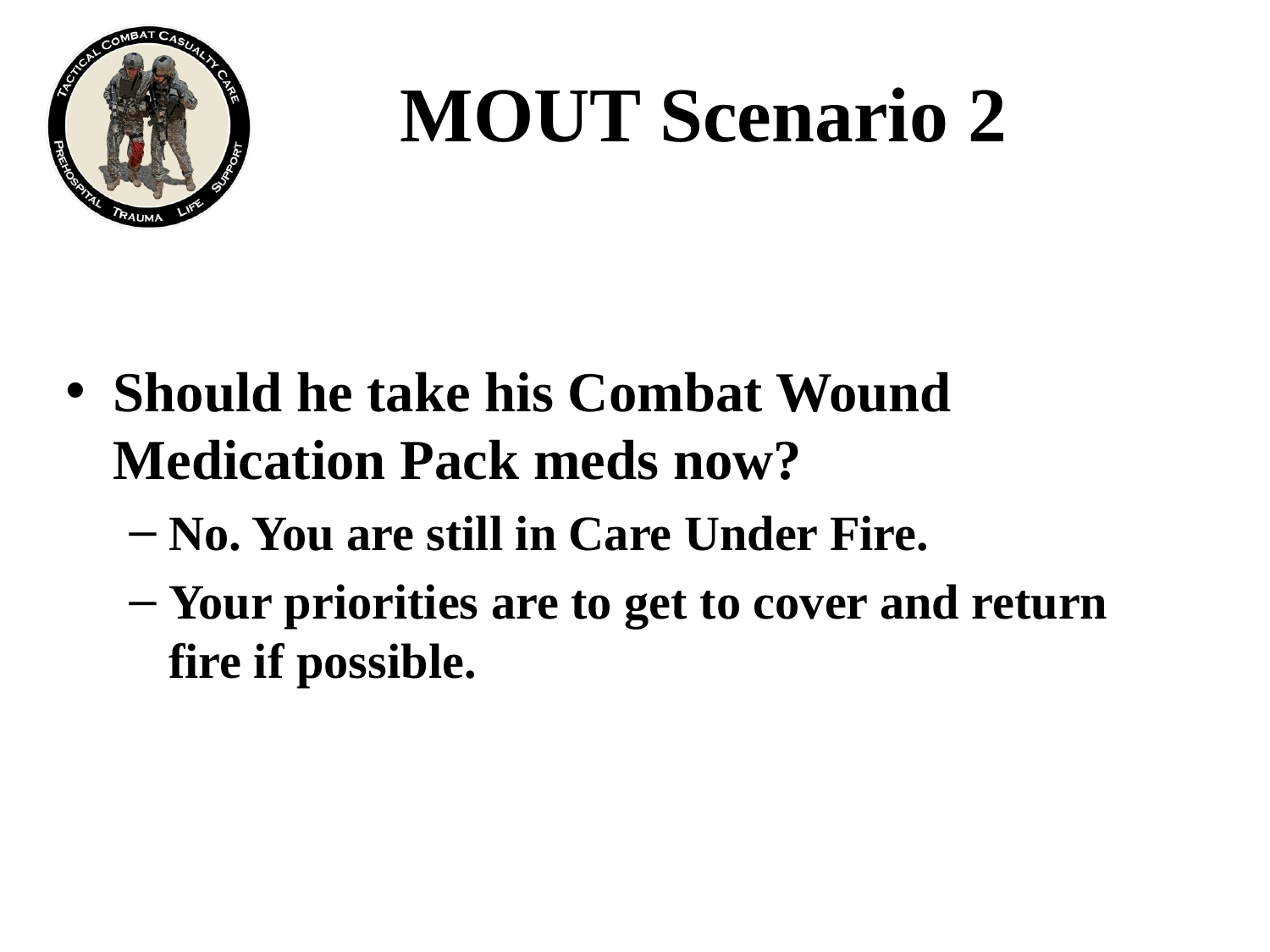

# MOUT Scenario 2
Should he take his Combat Wound Medication Pack meds now?
No. You are still in Care Under Fire.
Your priorities are to get to cover and return fire if possible.